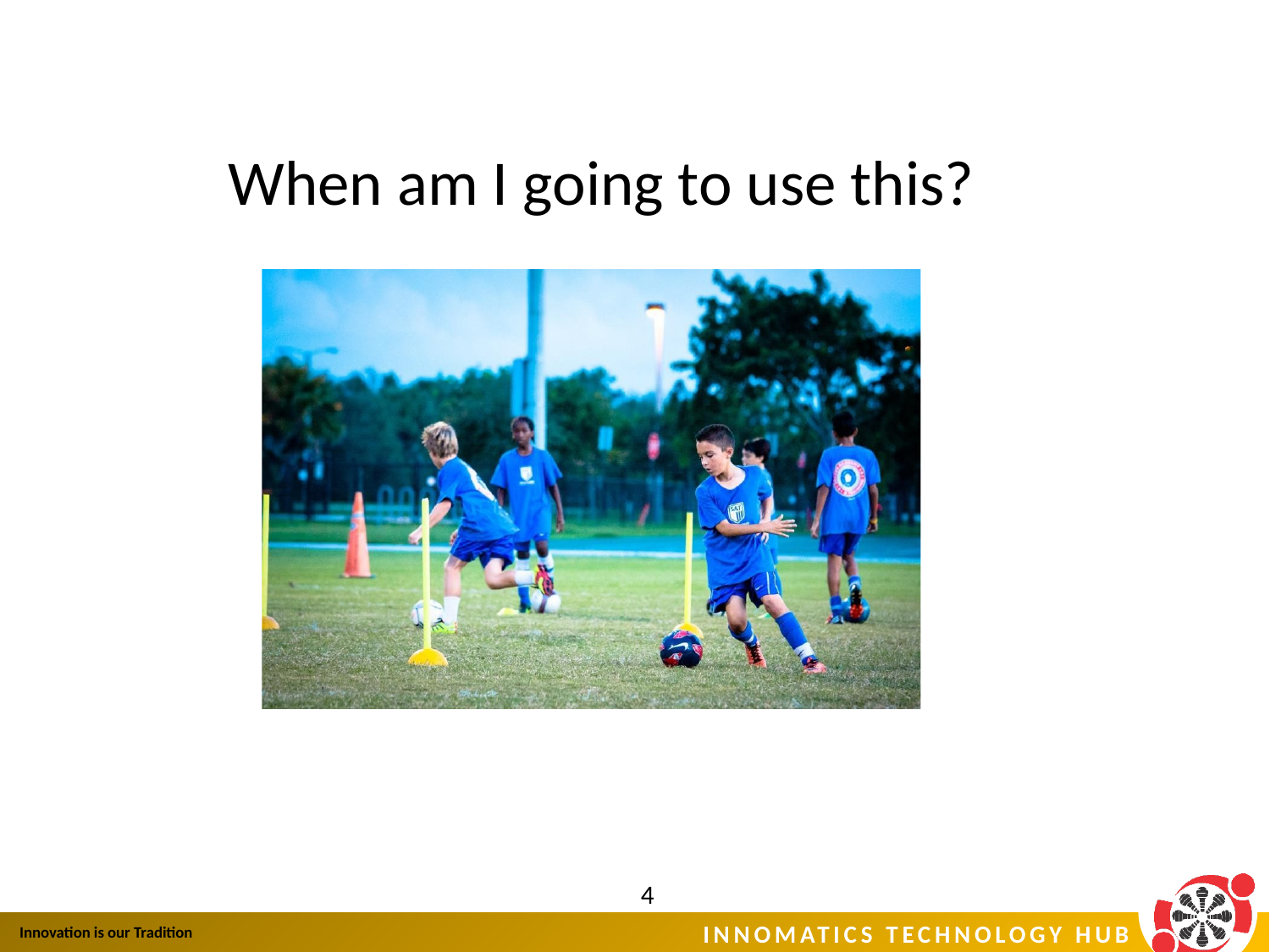

# When am I going to use this?